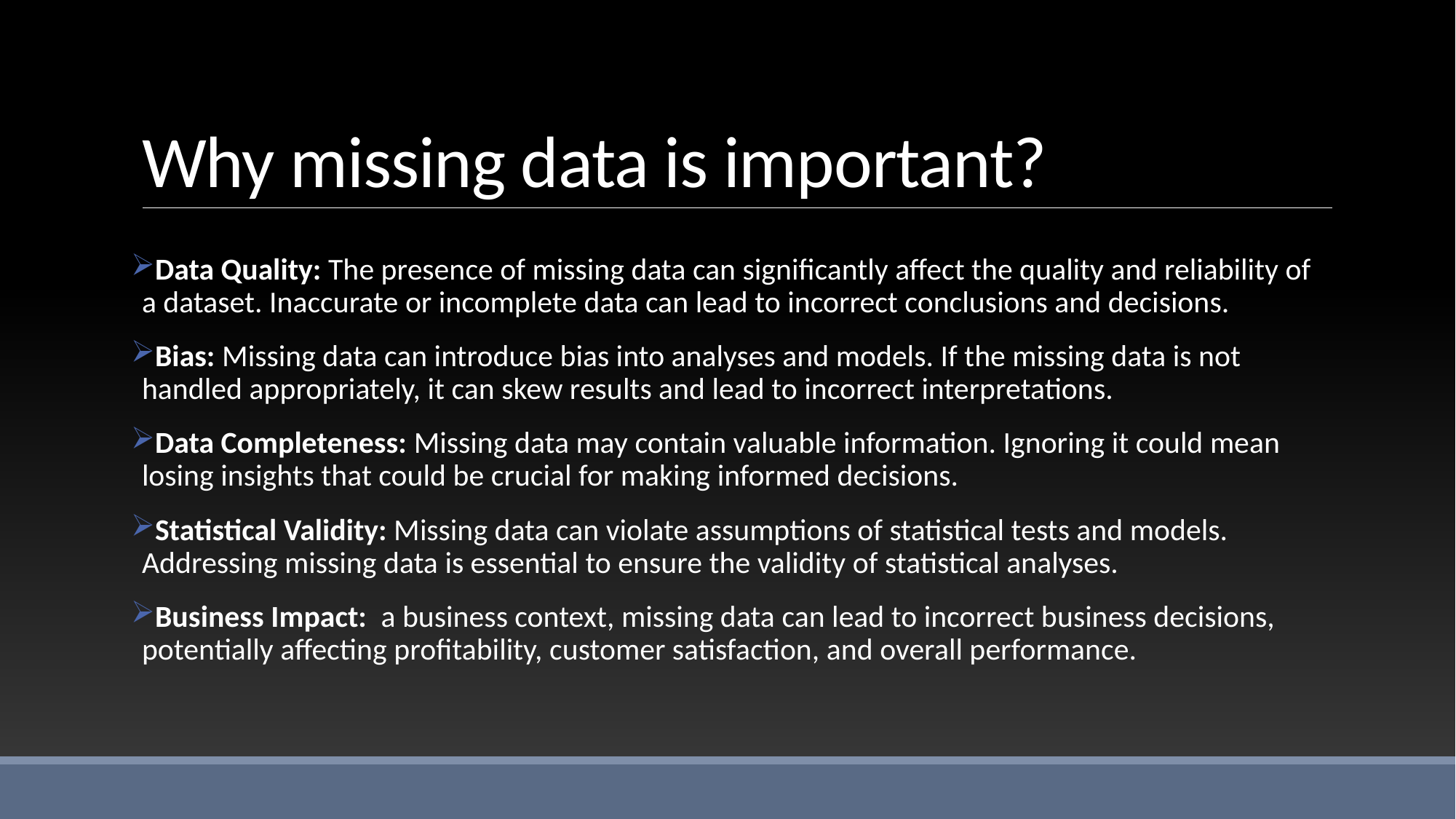

# Why missing data is important?
Data Quality: The presence of missing data can significantly affect the quality and reliability of a dataset. Inaccurate or incomplete data can lead to incorrect conclusions and decisions.
Bias: Missing data can introduce bias into analyses and models. If the missing data is not handled appropriately, it can skew results and lead to incorrect interpretations.
Data Completeness: Missing data may contain valuable information. Ignoring it could mean losing insights that could be crucial for making informed decisions.
Statistical Validity: Missing data can violate assumptions of statistical tests and models. Addressing missing data is essential to ensure the validity of statistical analyses.
Business Impact:  a business context, missing data can lead to incorrect business decisions, potentially affecting profitability, customer satisfaction, and overall performance.